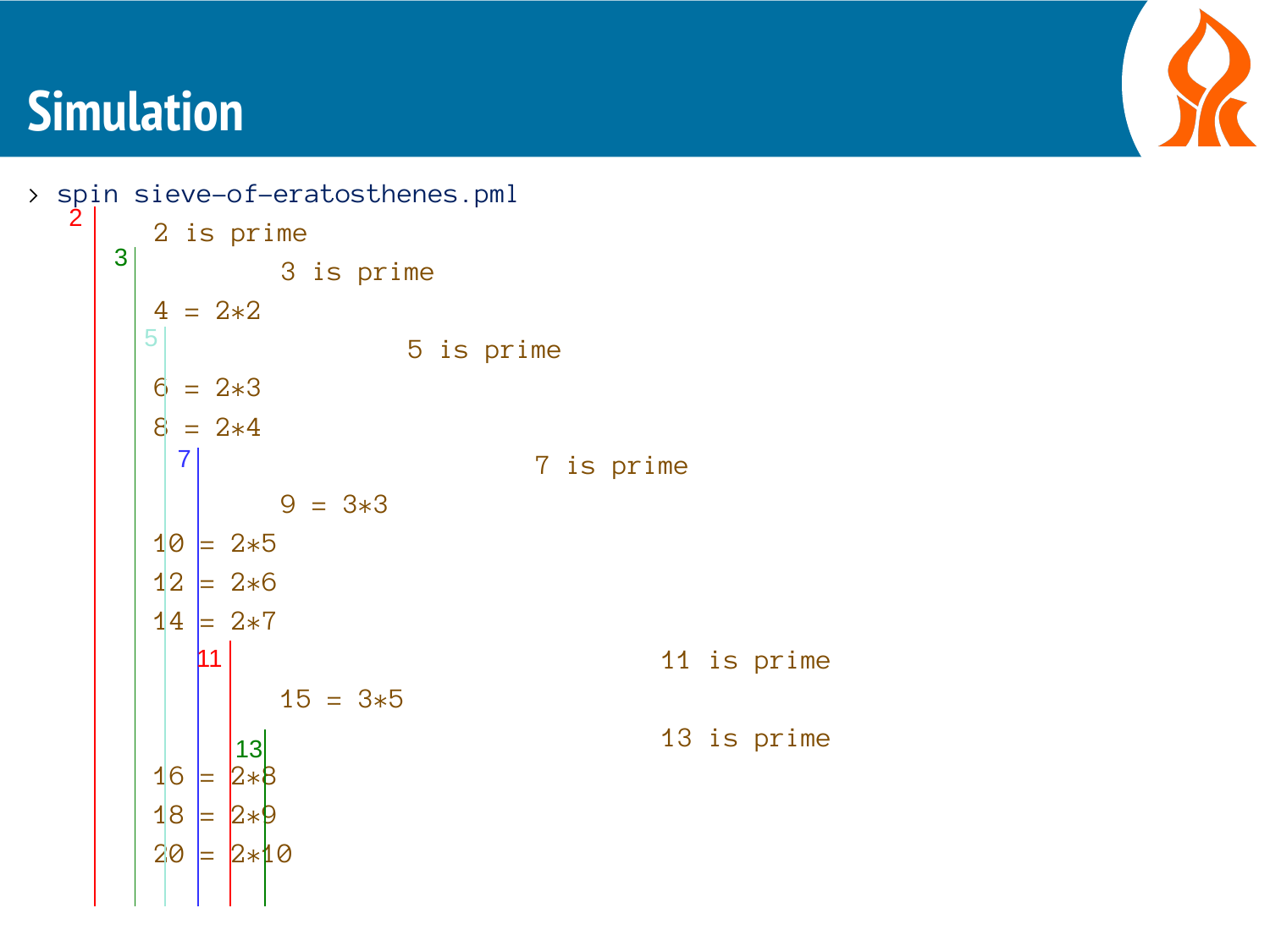

Simulation
# Simulation Run
> spin sieve-of-eratosthenes.pml
	2 is prime
		3 is prime
	4 = 2*2
			5 is prime
	6 = 2*3
	8 = 2*4
				7 is prime
		9 = 3*3
	10 = 2*5
	12 = 2*6
	14 = 2*7
					11 is prime
		15 = 3*5
					13 is prime
	16 = 2*8
	18 = 2*9
	20 = 2*10

2
3
5
7
11
13
27